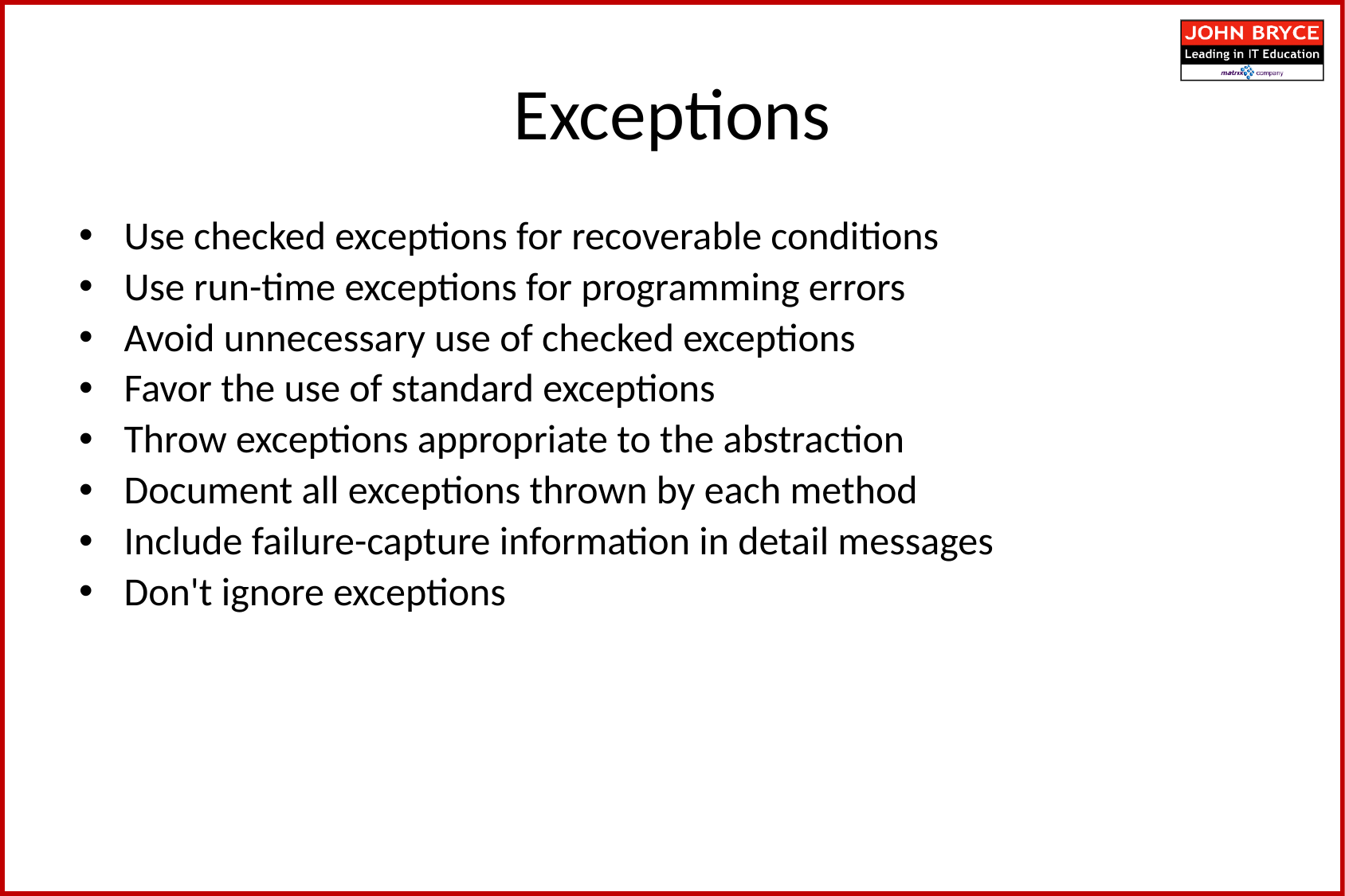

Exceptions
Use checked exceptions for recoverable conditions
Use run-time exceptions for programming errors
Avoid unnecessary use of checked exceptions
Favor the use of standard exceptions
Throw exceptions appropriate to the abstraction
Document all exceptions thrown by each method
Include failure-capture information in detail messages
Don't ignore exceptions